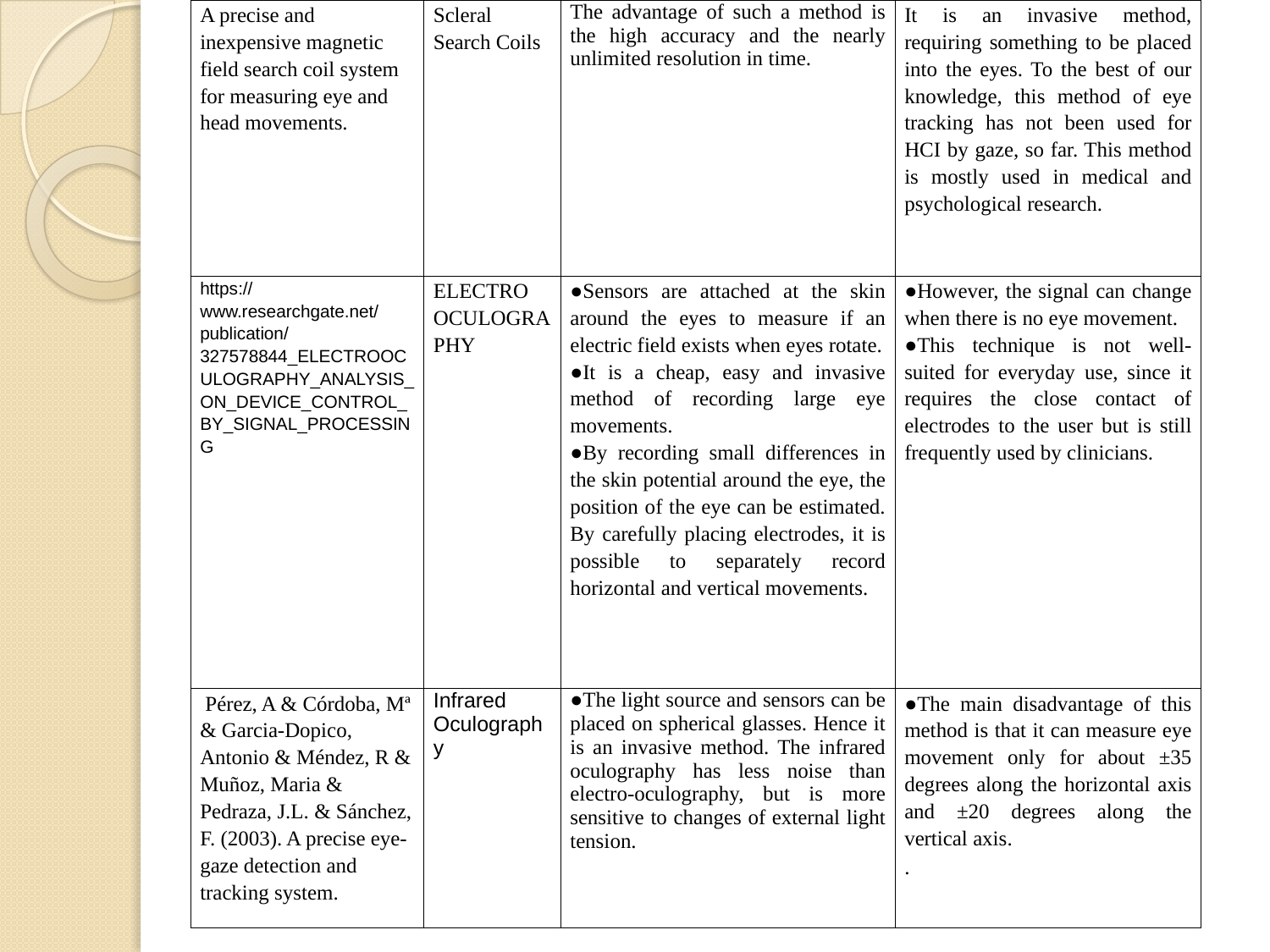

| A precise and inexpensive magnetic field search coil system for measuring eye and head movements. | Scleral Search Coils | The advantage of such a method is the high accuracy and the nearly unlimited resolution in time. | It is an invasive method, requiring something to be placed into the eyes. To the best of our knowledge, this method of eye tracking has not been used for HCI by gaze, so far. This method is mostly used in medical and psychological research. |
| --- | --- | --- | --- |
| https://www.researchgate.net/publication/327578844\_ELECTROOCULOGRAPHY\_ANALYSIS\_ON\_DEVICE\_CONTROL\_BY\_SIGNAL\_PROCESSING | ELECTRO OCULOGRAPHY | ●Sensors are attached at the skin around the eyes to measure if an electric field exists when eyes rotate. ●It is a cheap, easy and invasive method of recording large eye movements. ●By recording small differences in the skin potential around the eye, the position of the eye can be estimated. By carefully placing electrodes, it is possible to separately record horizontal and vertical movements. | ●However, the signal can change when there is no eye movement. ●This technique is not well-suited for everyday use, since it requires the close contact of electrodes to the user but is still frequently used by clinicians. |
| Pérez, A & Córdoba, Mª & Garcia-Dopico, Antonio & Méndez, R & Muñoz, Maria & Pedraza, J.L. & Sánchez, F. (2003). A precise eye-gaze detection and tracking system. | Infrared Oculography | ●The light source and sensors can be placed on spherical glasses. Hence it is an invasive method. The infrared oculography has less noise than electro-oculography, but is more sensitive to changes of external light tension. | ●The main disadvantage of this method is that it can measure eye movement only for about ±35 degrees along the horizontal axis and ±20 degrees along the vertical axis. . |